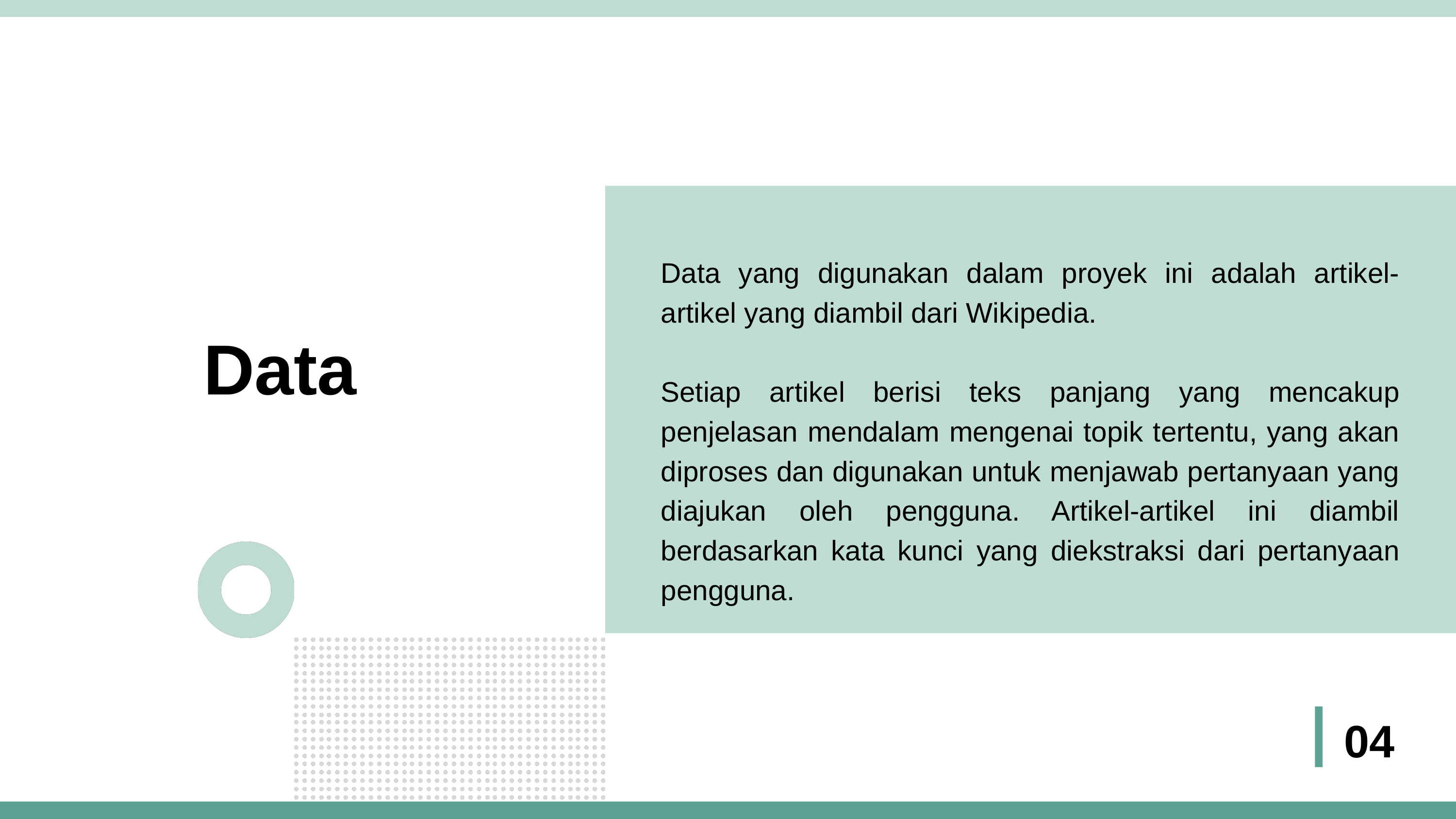

Data yang digunakan dalam proyek ini adalah artikel-artikel yang diambil dari Wikipedia.

Setiap artikel berisi teks panjang yang mencakup penjelasan mendalam mengenai topik tertentu, yang akan diproses dan digunakan untuk menjawab pertanyaan yang diajukan oleh pengguna. Artikel-artikel ini diambil berdasarkan kata kunci yang diekstraksi dari pertanyaan pengguna.
Data

04